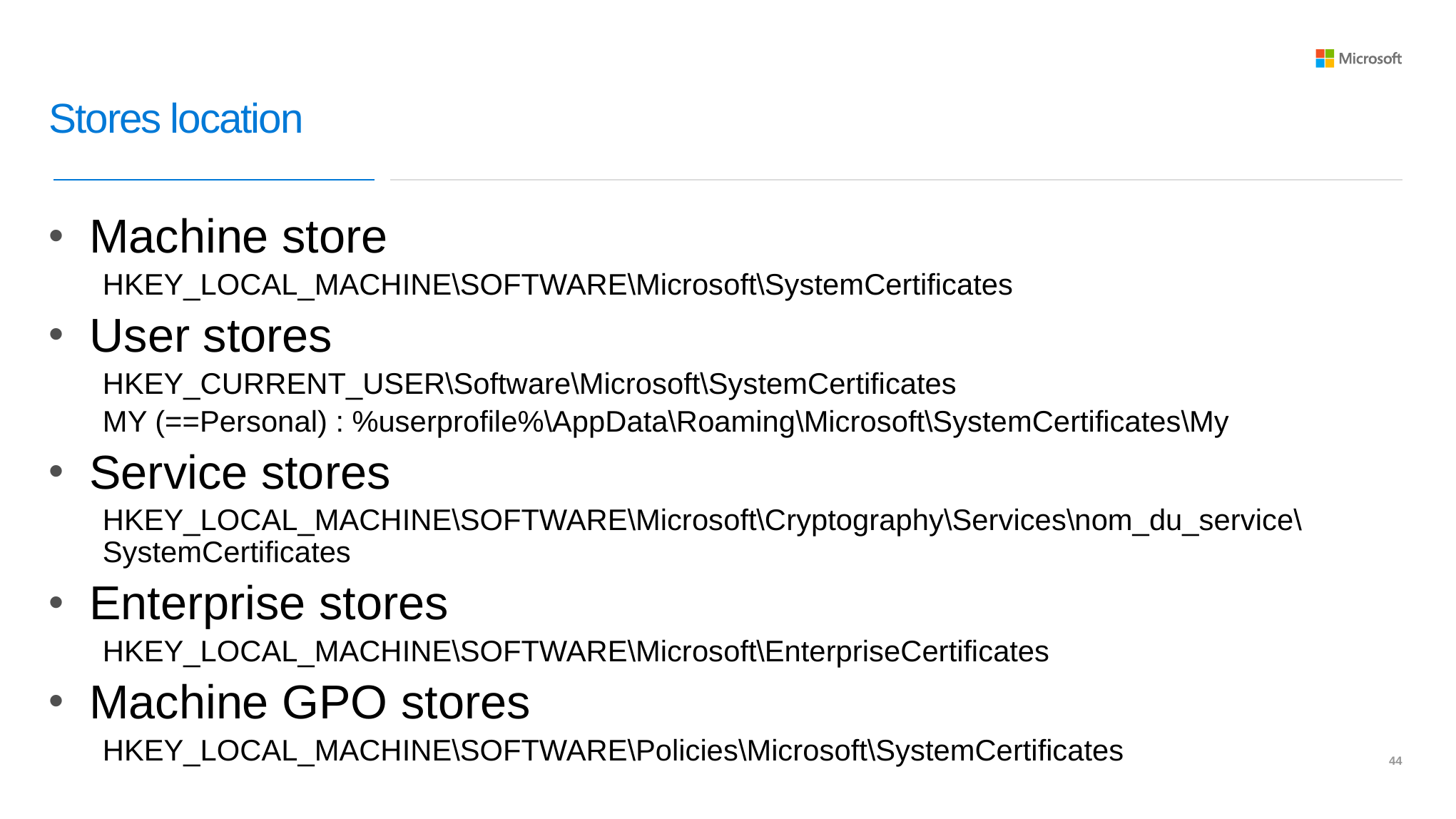

# Stores location
Machine store
HKEY_LOCAL_MACHINE\SOFTWARE\Microsoft\SystemCertificates
User stores
HKEY_CURRENT_USER\Software\Microsoft\SystemCertificates
MY (==Personal) : %userprofile%\AppData\Roaming\Microsoft\SystemCertificates\My
Service stores
HKEY_LOCAL_MACHINE\SOFTWARE\Microsoft\Cryptography\Services\nom_du_service\SystemCertificates
Enterprise stores
HKEY_LOCAL_MACHINE\SOFTWARE\Microsoft\EnterpriseCertificates
Machine GPO stores
HKEY_LOCAL_MACHINE\SOFTWARE\Policies\Microsoft\SystemCertificates
44